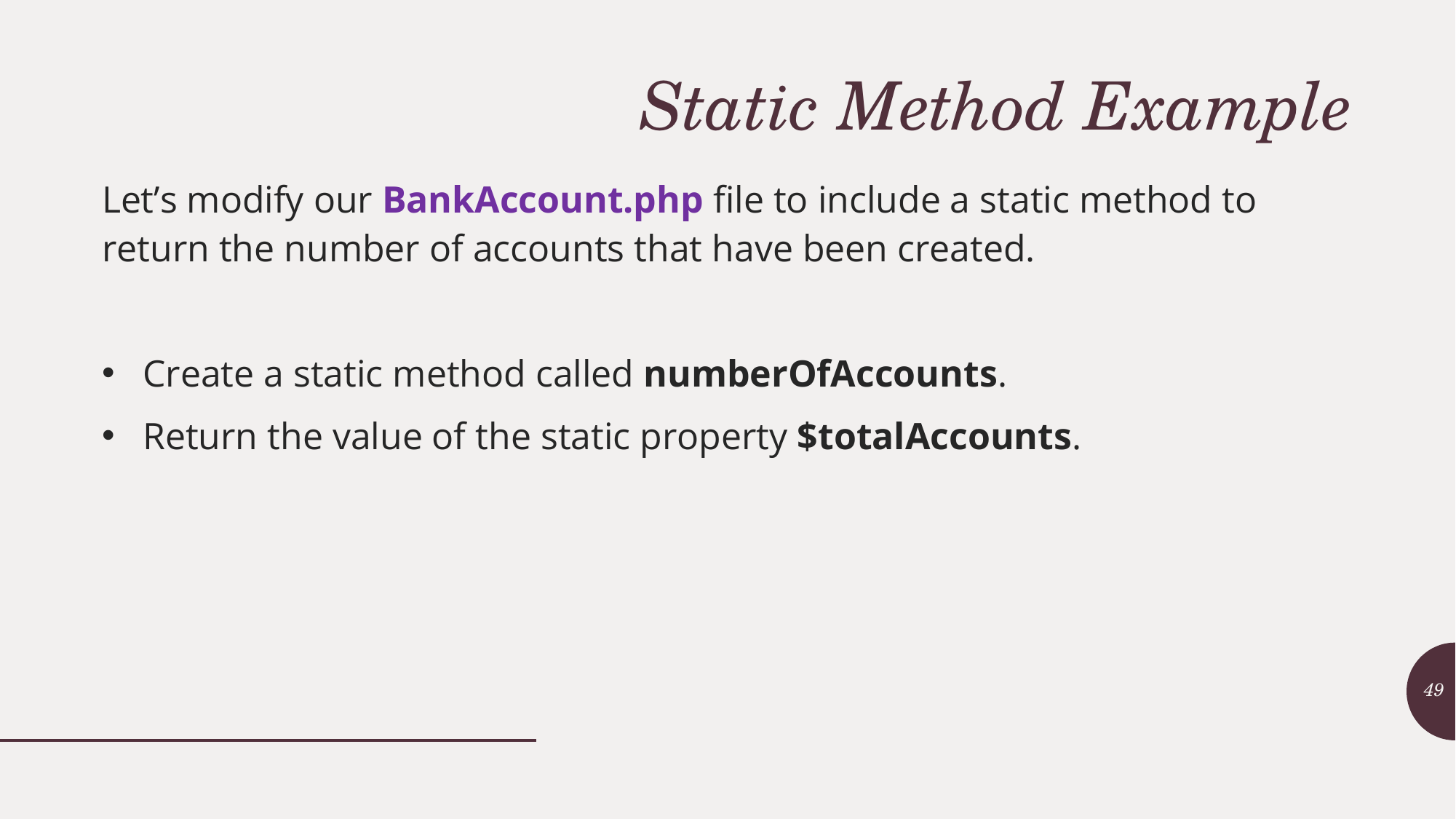

# Static Method Example
Let’s modify our BankAccount.php file to include a static method to return the number of accounts that have been created.

Create a static method called numberOfAccounts.
Return the value of the static property $totalAccounts.
49